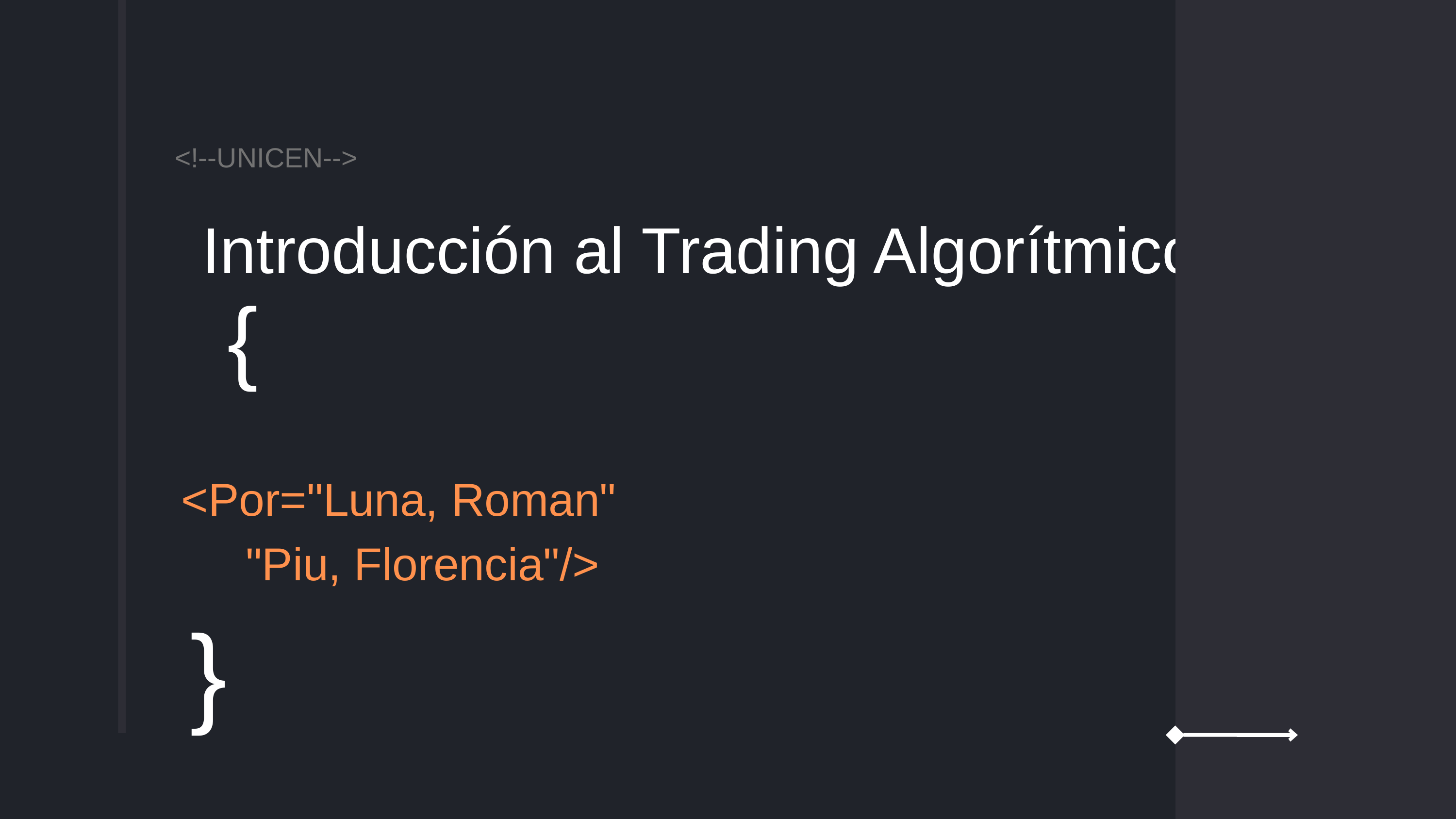

<!--UNICEN-->
Introducción al Trading Algorítmico
 {

<Por="Luna, Roman"
     "Piu, Florencia"/>
}